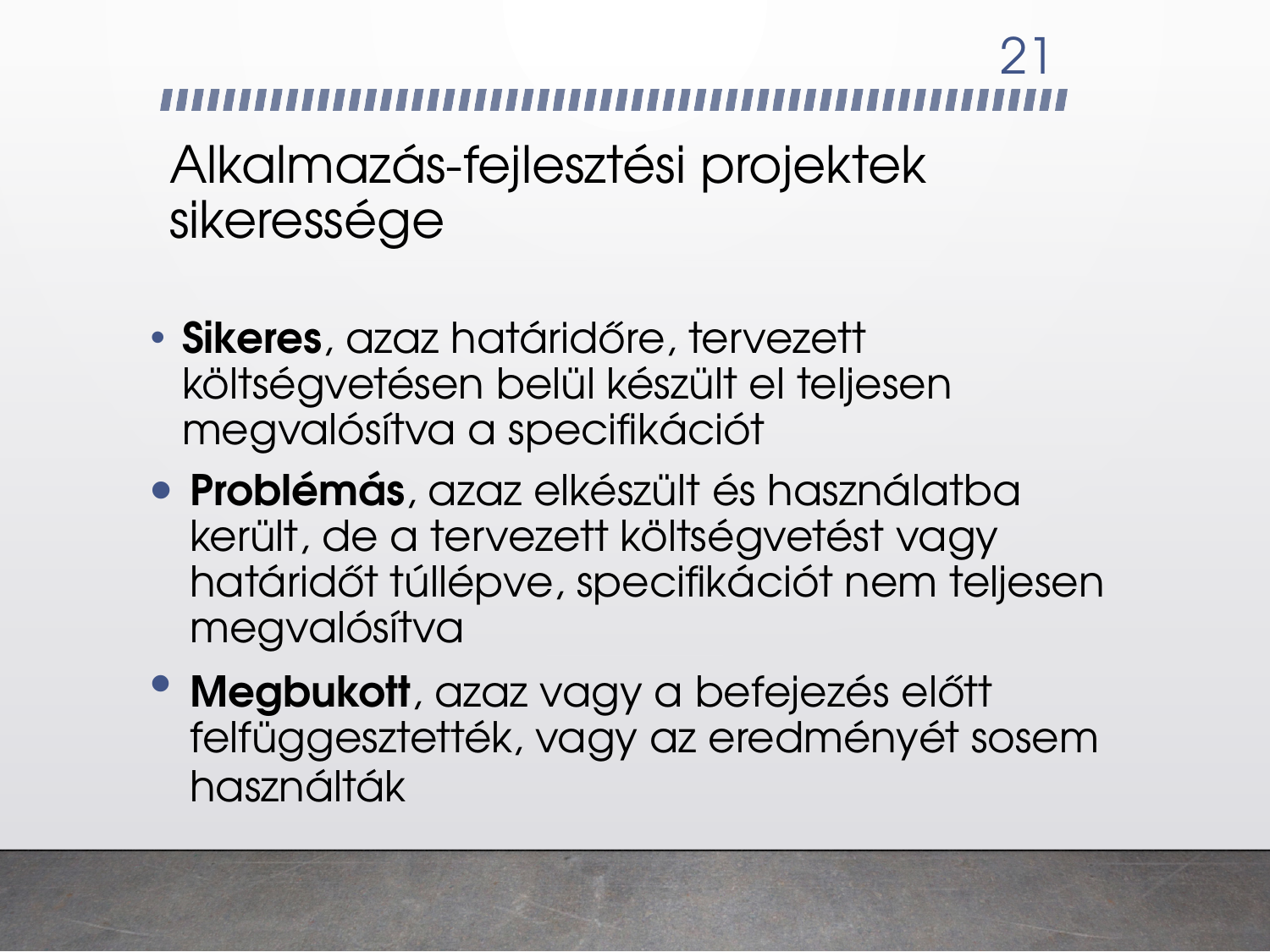

21
# Alkalmazás-fejlesztési projektek sikeressége

Sikeres, azaz határidőre, tervezett költségvetésen belül készült el teljesen megvalósítva a specifikációt

Problémás, azaz elkészült és használatba került, de a tervezett költségvetést vagy határidőt túllépve, specifikációt nem teljesen megvalósítva

Megbukott, azaz vagy a befejezés előtt felfüggesztették, vagy az eredményét sosem használták